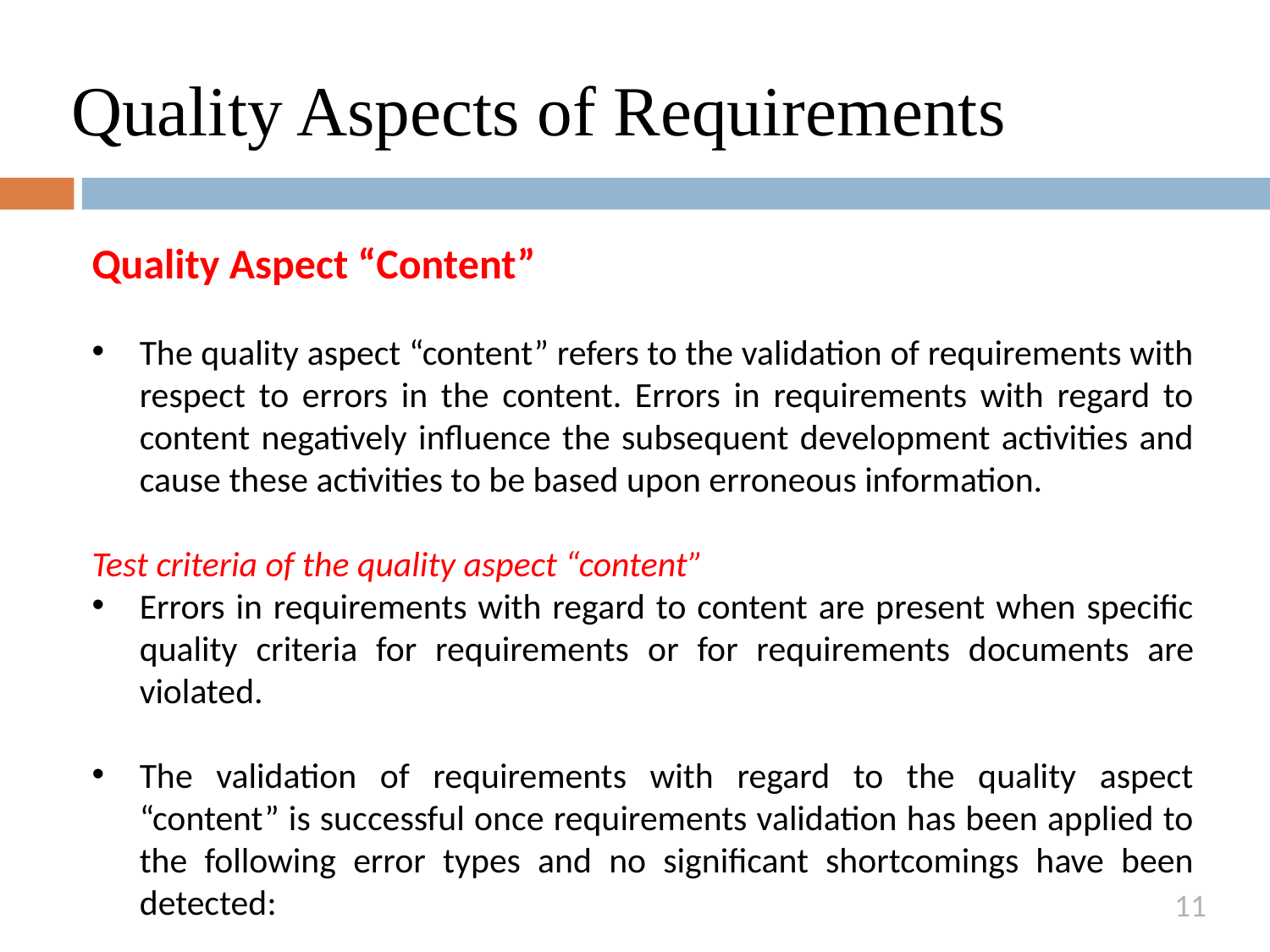

# Quality Aspects of Requirements
Quality Aspect “Content”

The quality aspect “content” refers to the validation of requirements with respect to errors in the content. Errors in requirements with regard to content negatively influence the subsequent development activities and cause these activities to be based upon erroneous information.

Test criteria of the quality aspect “content”
Errors in requirements with regard to content are present when specific quality criteria for requirements or for requirements documents are violated.

The validation of requirements with regard to the quality aspect “content” is successful once requirements validation has been applied to the following error types and no significant shortcomings have been detected:
11